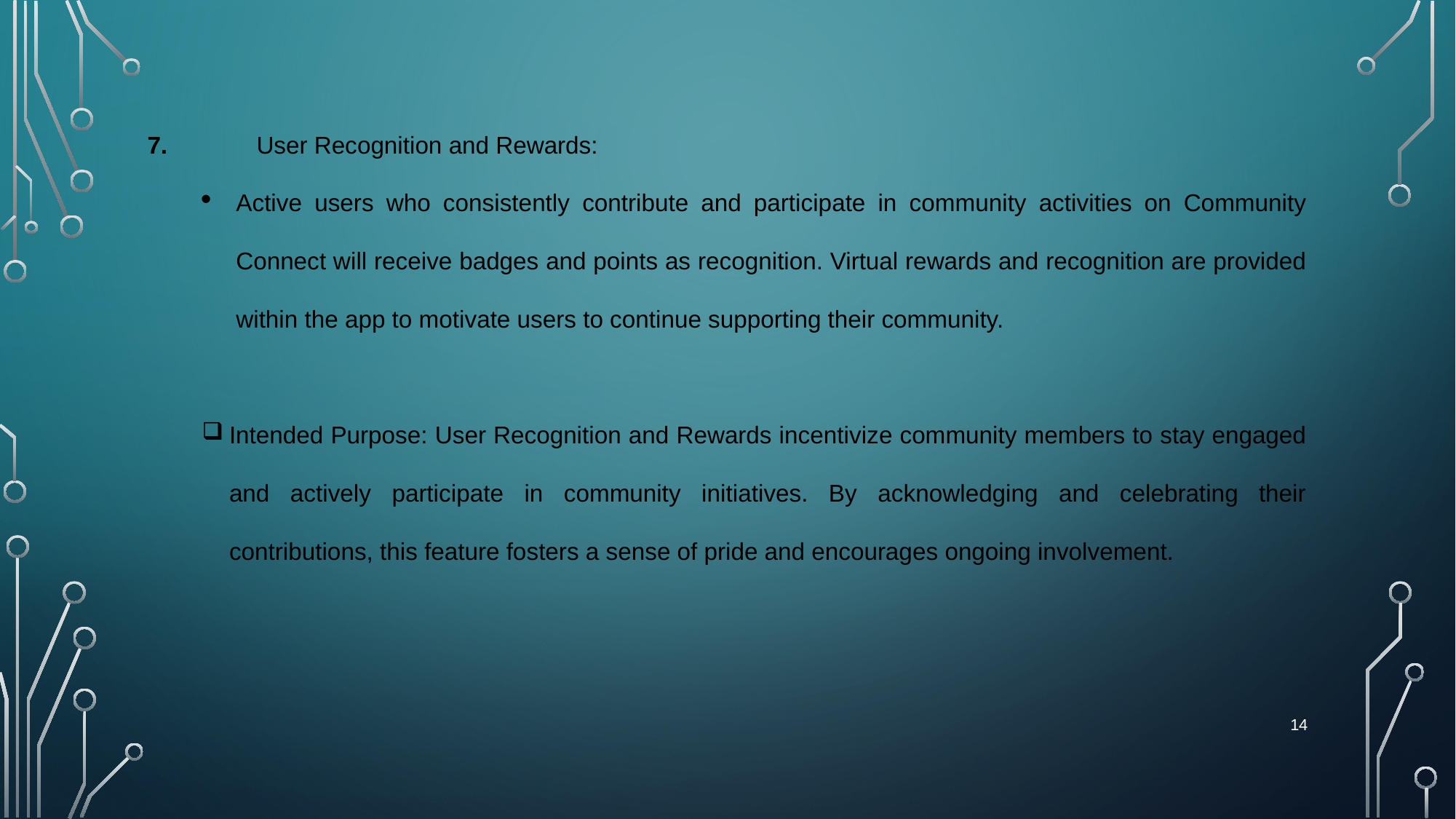

7.	User Recognition and Rewards:
Active users who consistently contribute and participate in community activities on Community Connect will receive badges and points as recognition. Virtual rewards and recognition are provided within the app to motivate users to continue supporting their community.

Intended Purpose: User Recognition and Rewards incentivize community members to stay engaged and actively participate in community initiatives. By acknowledging and celebrating their contributions, this feature fosters a sense of pride and encourages ongoing involvement.
14